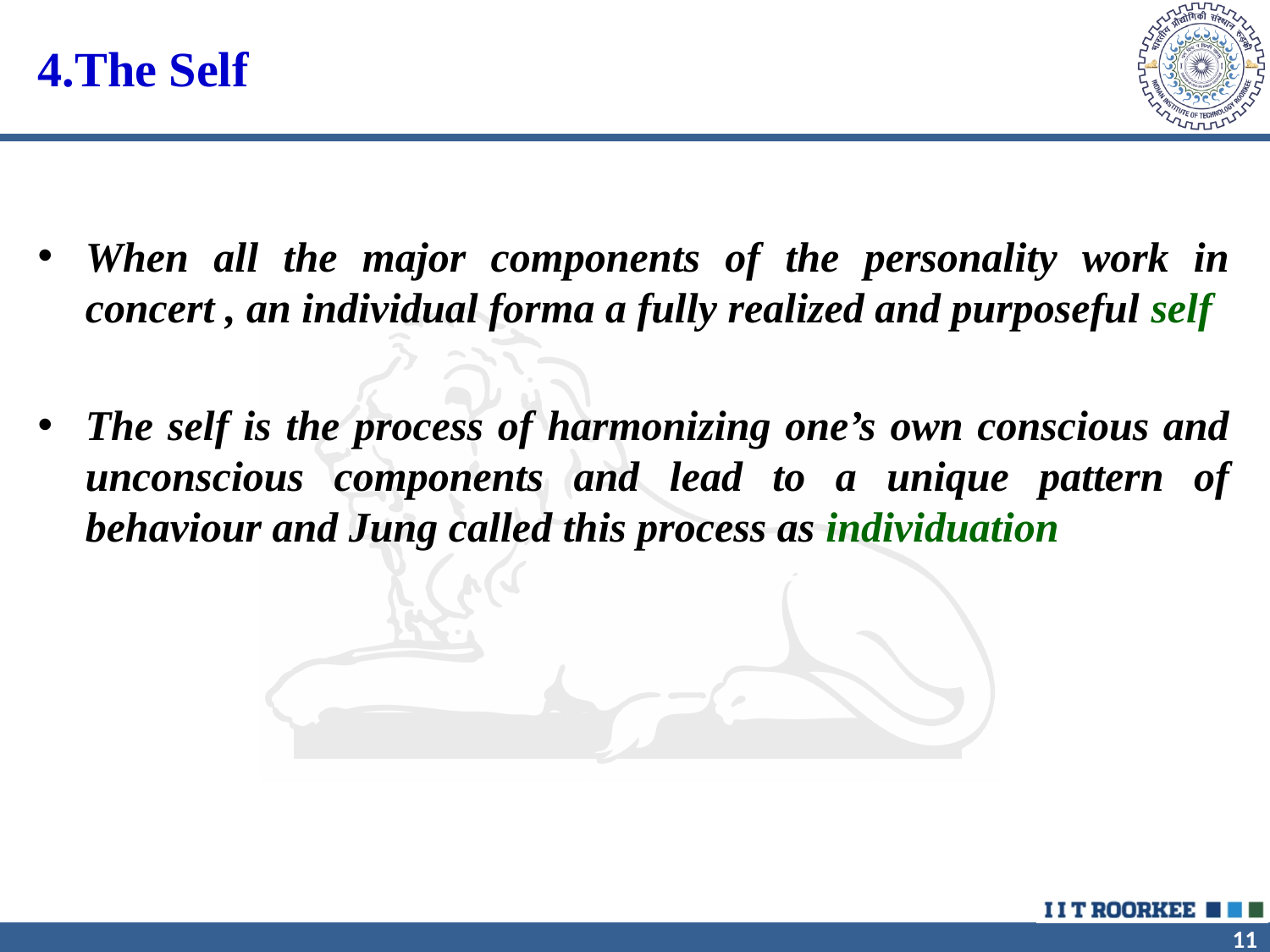

# 4.The Self
When all the major components of the personality work in concert , an individual forma a fully realized and purposeful self

The self is the process of harmonizing one’s own conscious and unconscious components and lead to a unique pattern of behaviour and Jung called this process as individuation